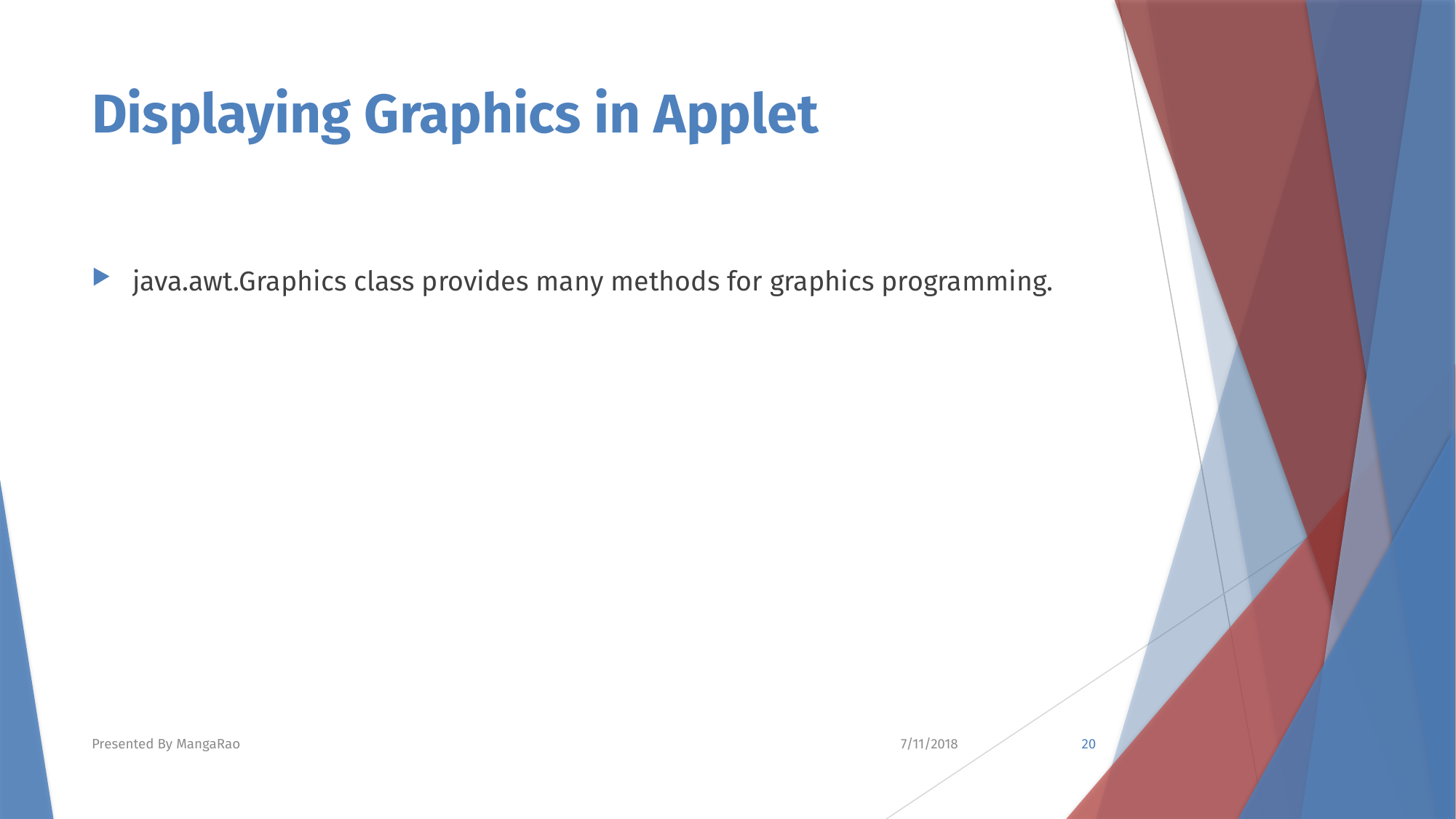

# Displaying Graphics in Applet
java.awt.Graphics class provides many methods for graphics programming.
Presented By MangaRao
7/11/2018
20